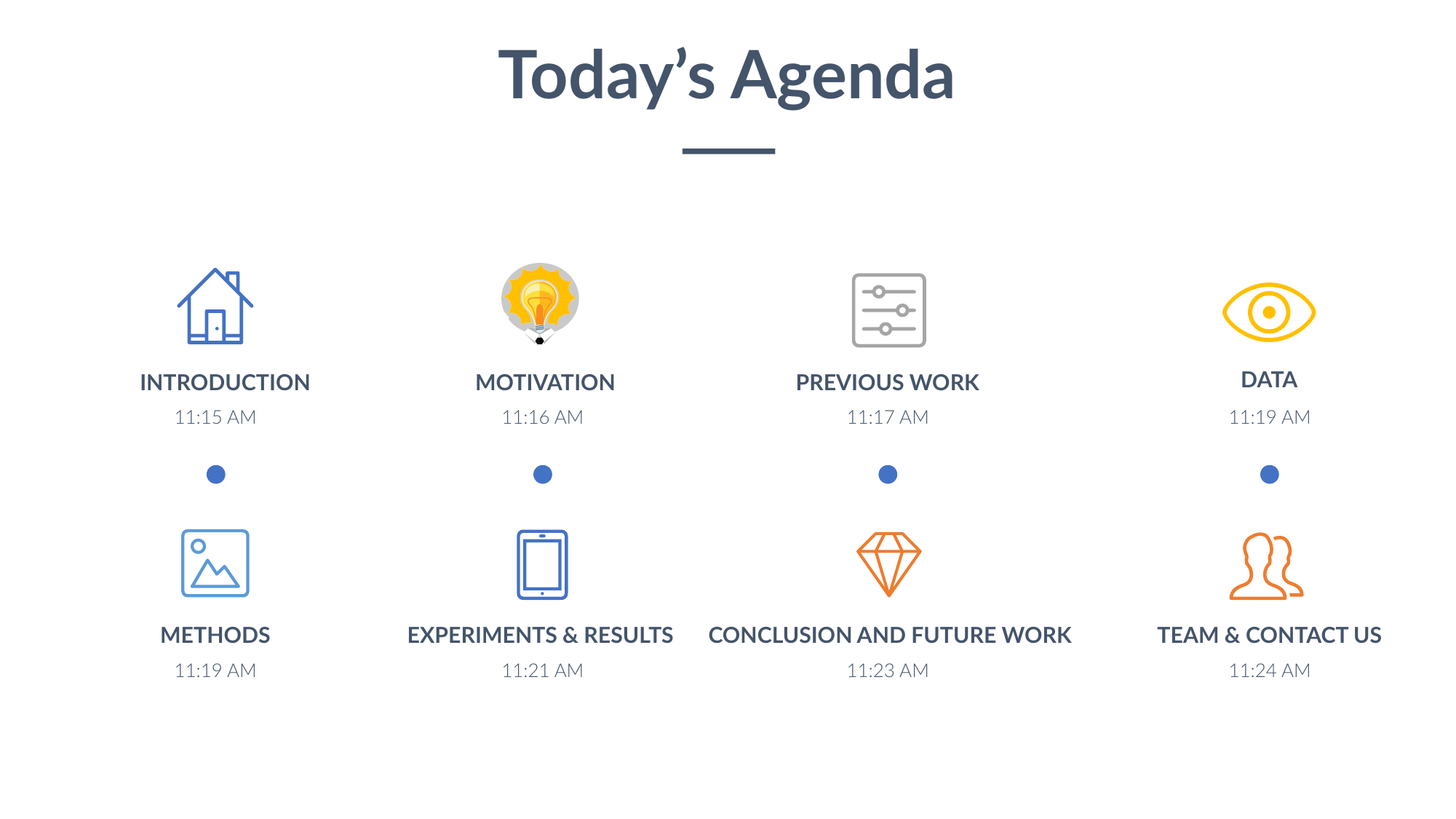

Today’s Agenda

DATA
INTRODUCTION
MOTIVATION
PREVIOUS WORK
11:15 AM
11:16 AM
11:17 AM
11:19 AM

METHODS
EXPERIMENTS & RESULTS
CONCLUSION AND FUTURE WORK
TEAM & CONTACT US
11:19 AM
11:21 AM
11:23 AM
11:24 AM